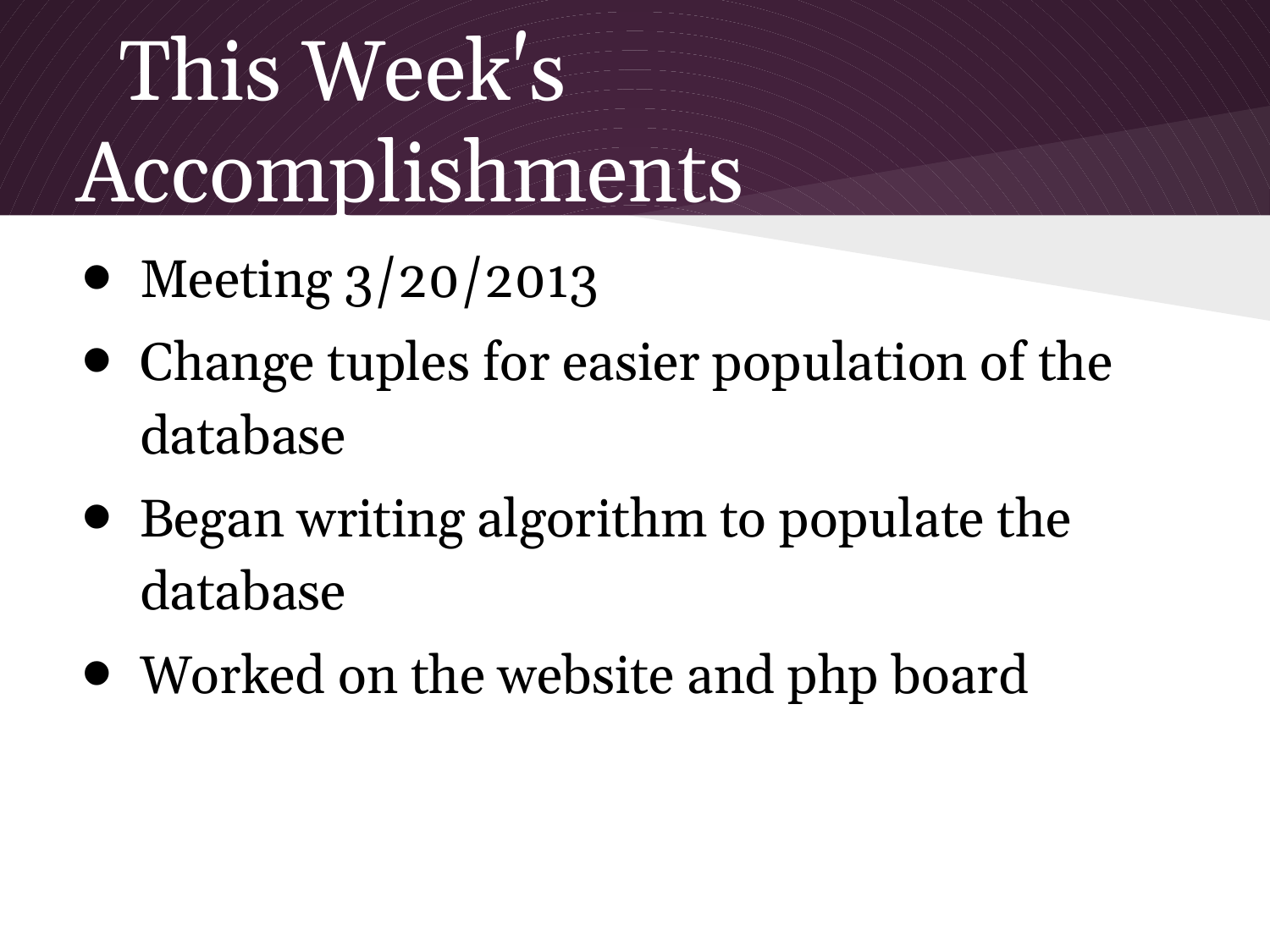

# This Week's Accomplishments
Meeting 3/20/2013
Change tuples for easier population of the database
Began writing algorithm to populate the database
Worked on the website and php board